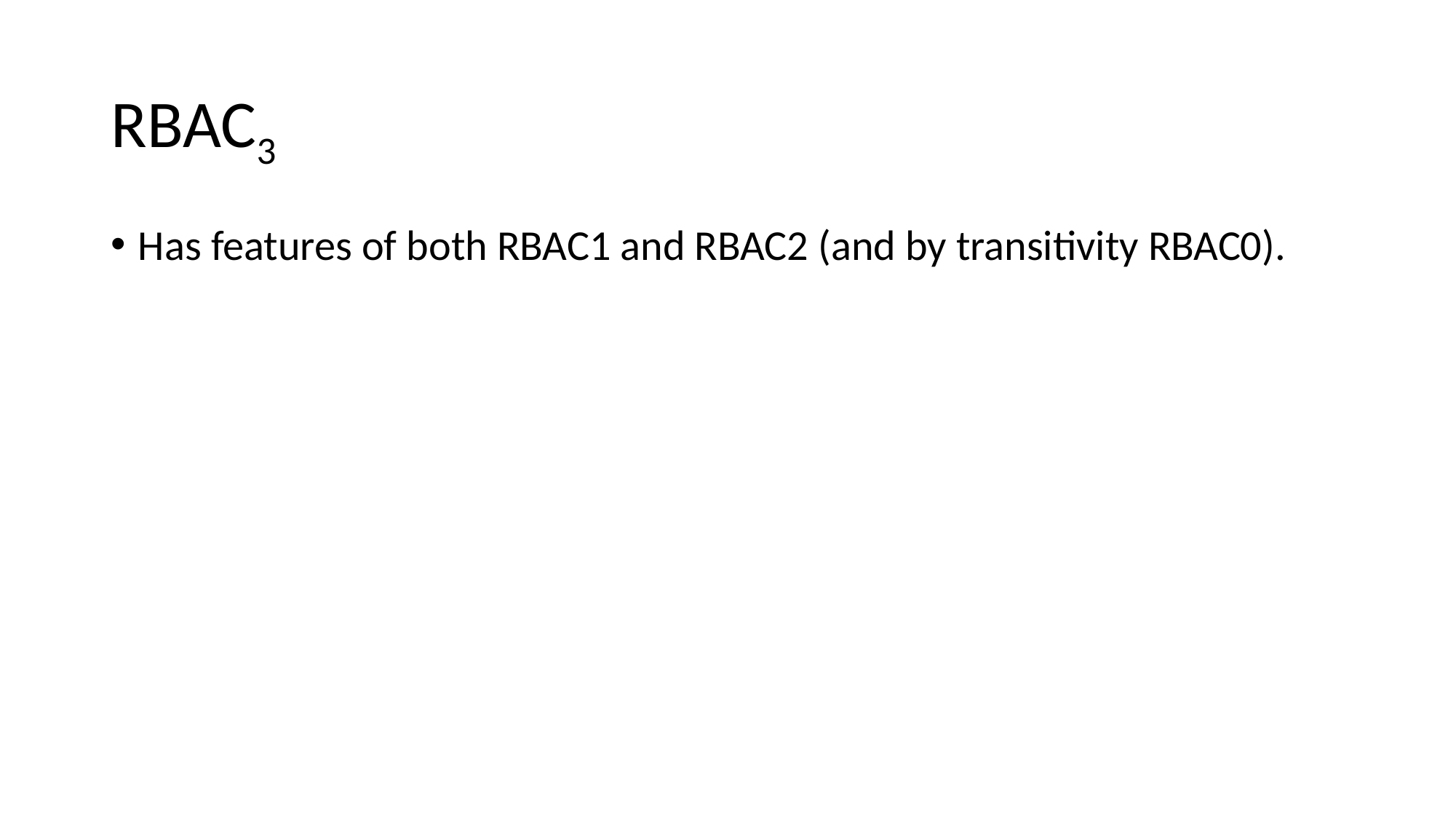

# RBAC3
Has features of both RBAC1 and RBAC2 (and by transitivity RBAC0).